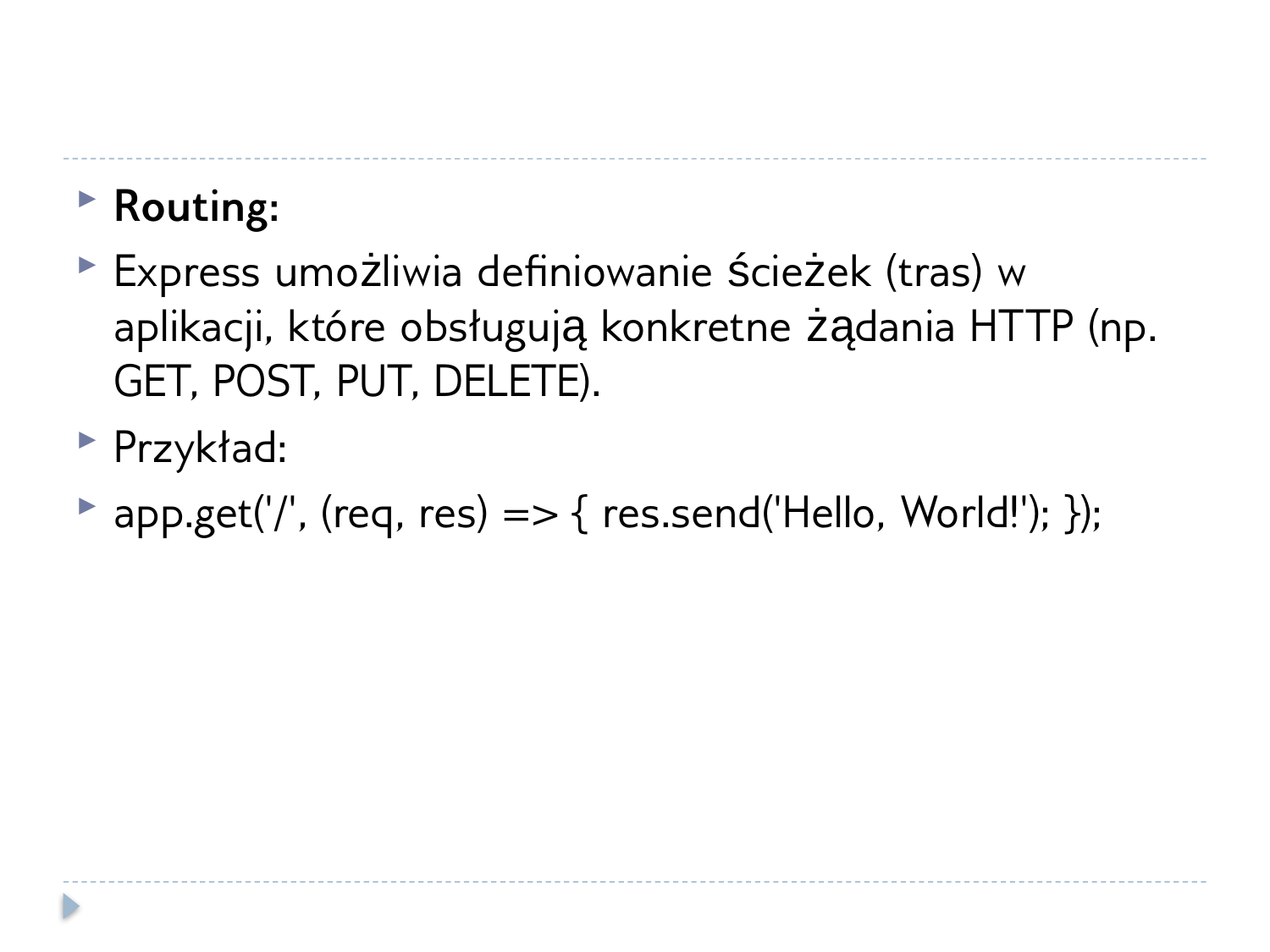

#
Routing:
Express umożliwia definiowanie ścieżek (tras) w aplikacji, które obsługują konkretne żądania HTTP (np. GET, POST, PUT, DELETE).
Przykład:
app.get('/', (req, res) => { res.send('Hello, World!'); });